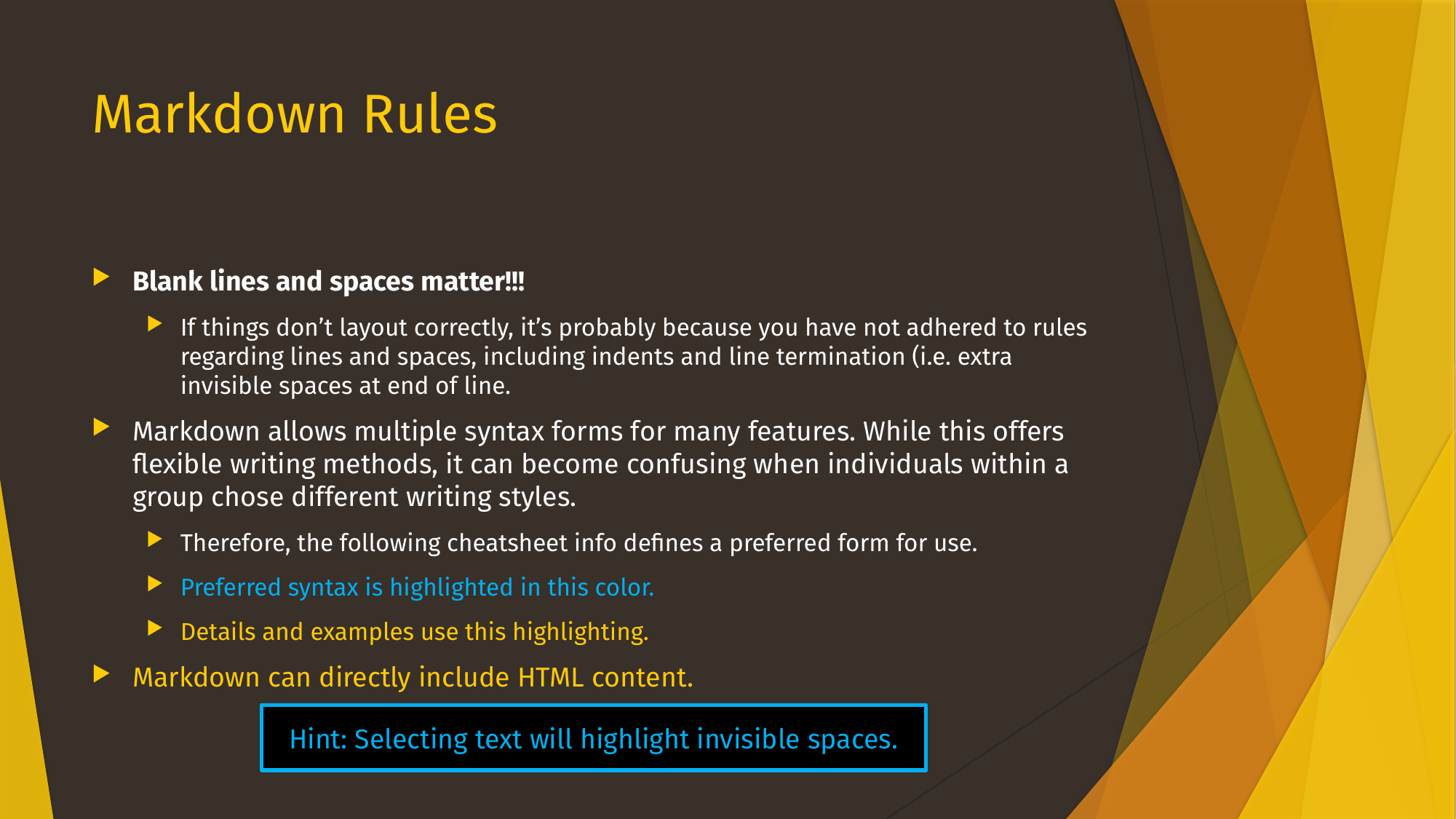

# Markdown Rules
Blank lines and spaces matter!!!
If things don’t layout correctly, it’s probably because you have not adhered to rules regarding lines and spaces, including indents and line termination (i.e. extra invisible spaces at end of line.
Markdown allows multiple syntax forms for many features. While this offers flexible writing methods, it can become confusing when individuals within a group chose different writing styles.
Therefore, the following cheatsheet info defines a preferred form for use.
Preferred syntax is highlighted in this color.
Details and examples use this highlighting.
Markdown can directly include HTML content.
Hint: Selecting text will highlight invisible spaces.